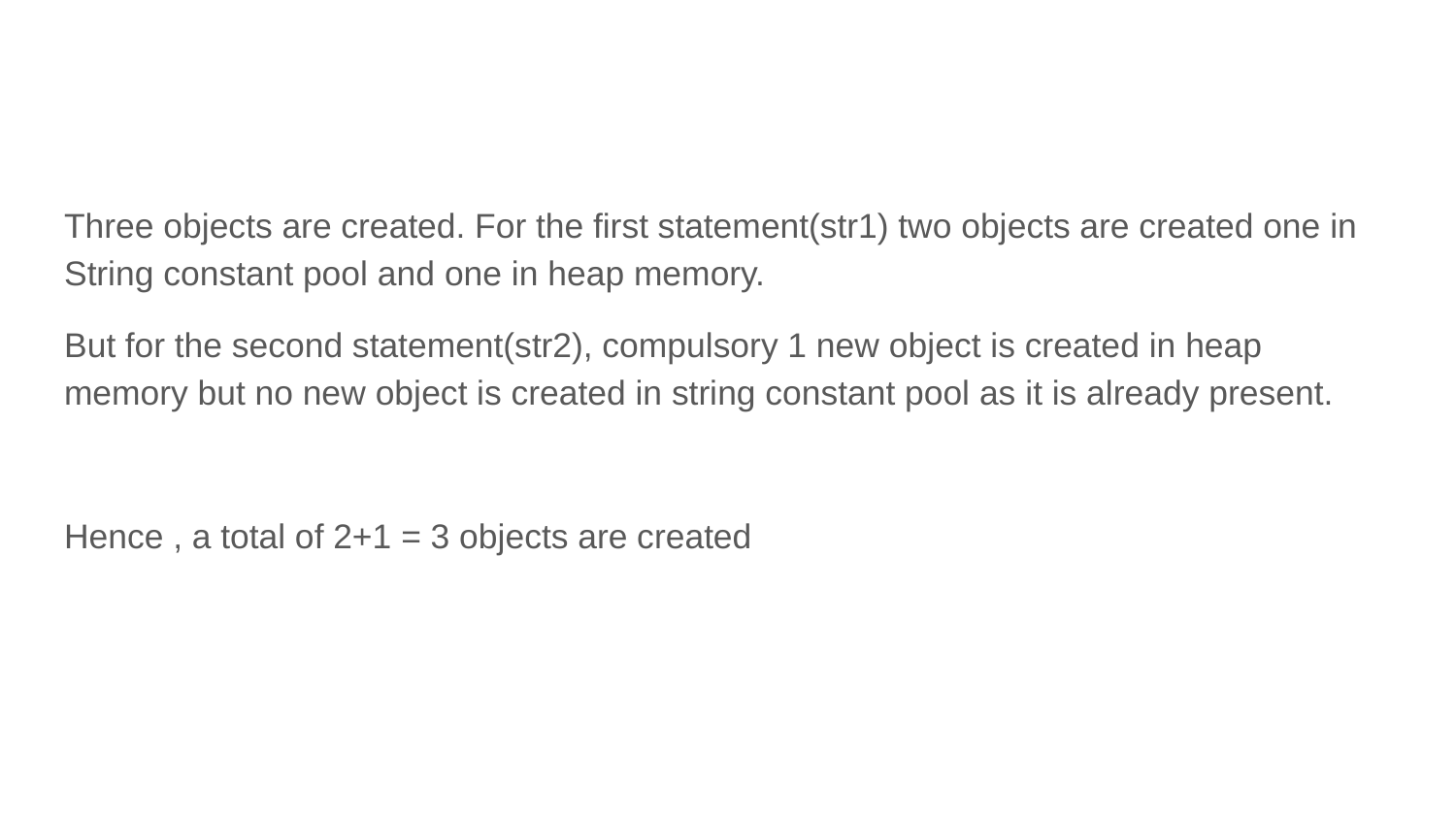

#
Three objects are created. For the first statement(str1) two objects are created one in String constant pool and one in heap memory.
But for the second statement(str2), compulsory 1 new object is created in heap memory but no new object is created in string constant pool as it is already present.

Hence , a total of 2+1 = 3 objects are created